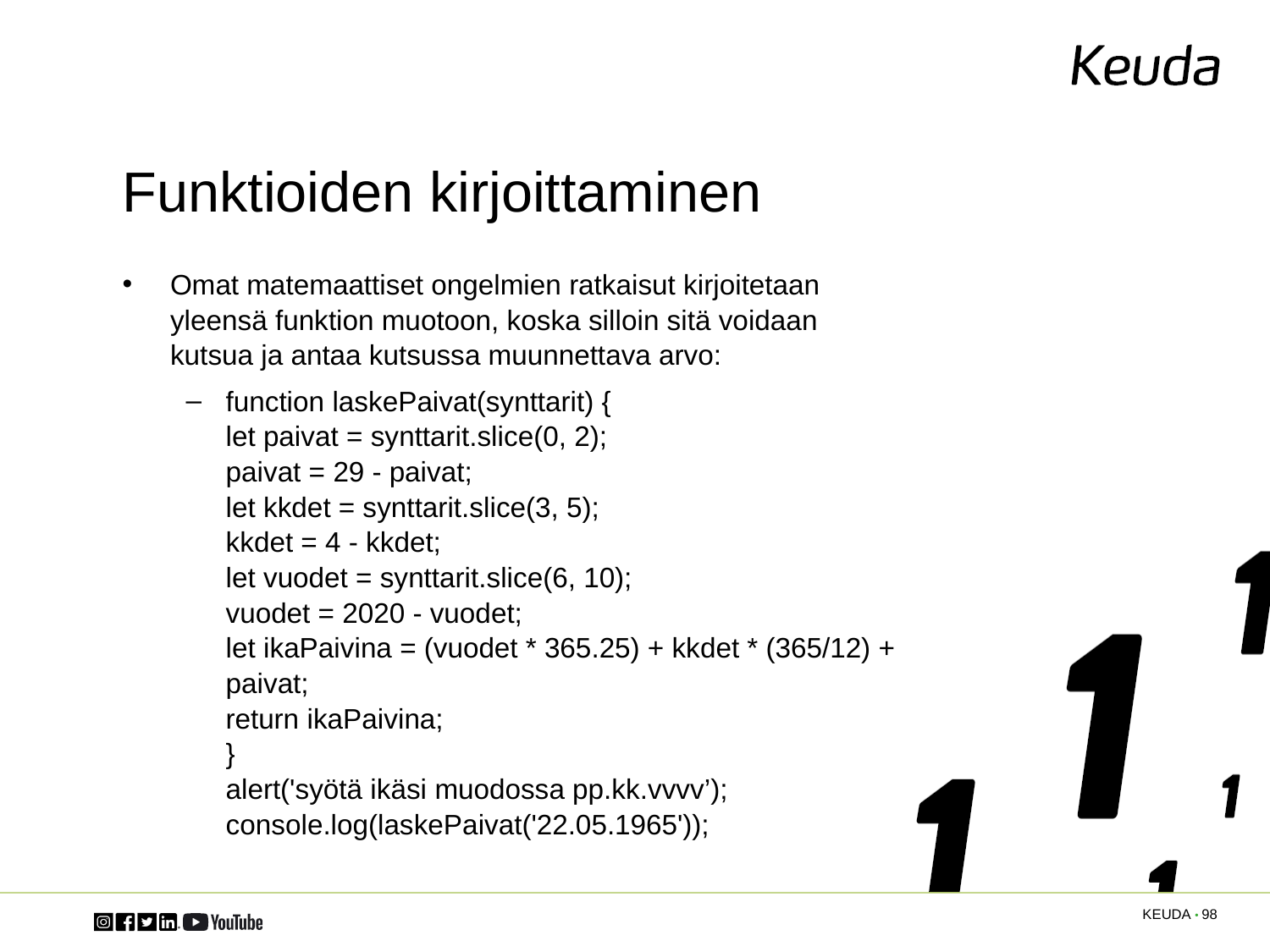

# Funktioiden kirjoittaminen
Omat matemaattiset ongelmien ratkaisut kirjoitetaan yleensä funktion muotoon, koska silloin sitä voidaan kutsua ja antaa kutsussa muunnettava arvo:
function laskePaivat(synttarit) {
let paivat = synttarit.slice(0, 2);
paivat = 29 - paivat;
let kkdet = synttarit.slice(3, 5);
kkdet = 4 - kkdet;
let vuodet = synttarit.slice(6, 10);
vuodet = 2020 - vuodet;
let ikaPaivina = (vuodet * 365.25) + kkdet * (365/12) + paivat;
return ikaPaivina;
}
alert('syötä ikäsi muodossa pp.kk.vvvv’);
console.log(laskePaivat('22.05.1965'));